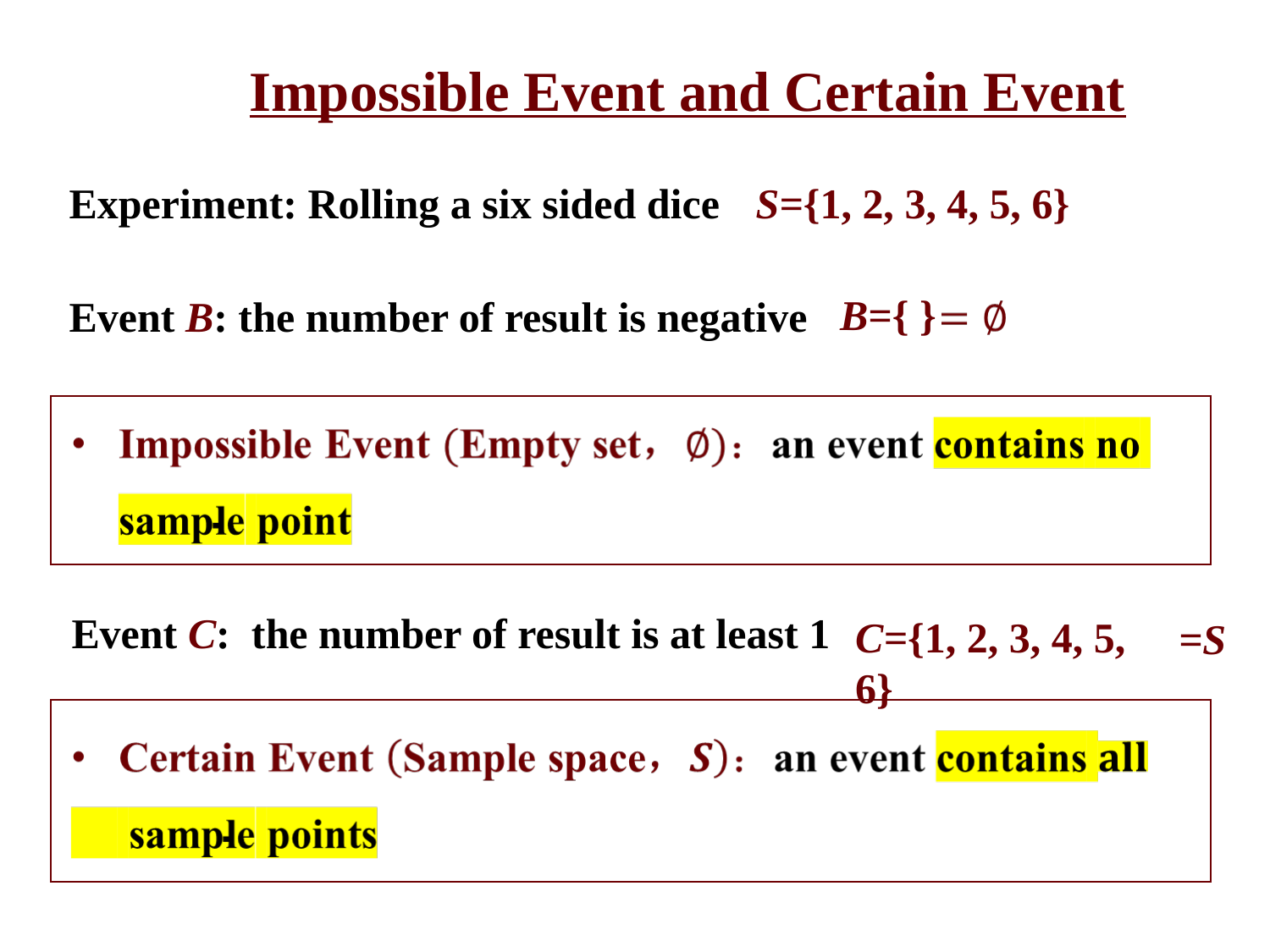

# Impossible Event and Certain Event
Experiment: Rolling a six sided dice
S={1, 2, 3, 4, 5, 6}
B={ }
Event B: the number of result is negative

Event C:  the number of result is at least 1
C={1, 2, 3, 4, 5, 6}
=S